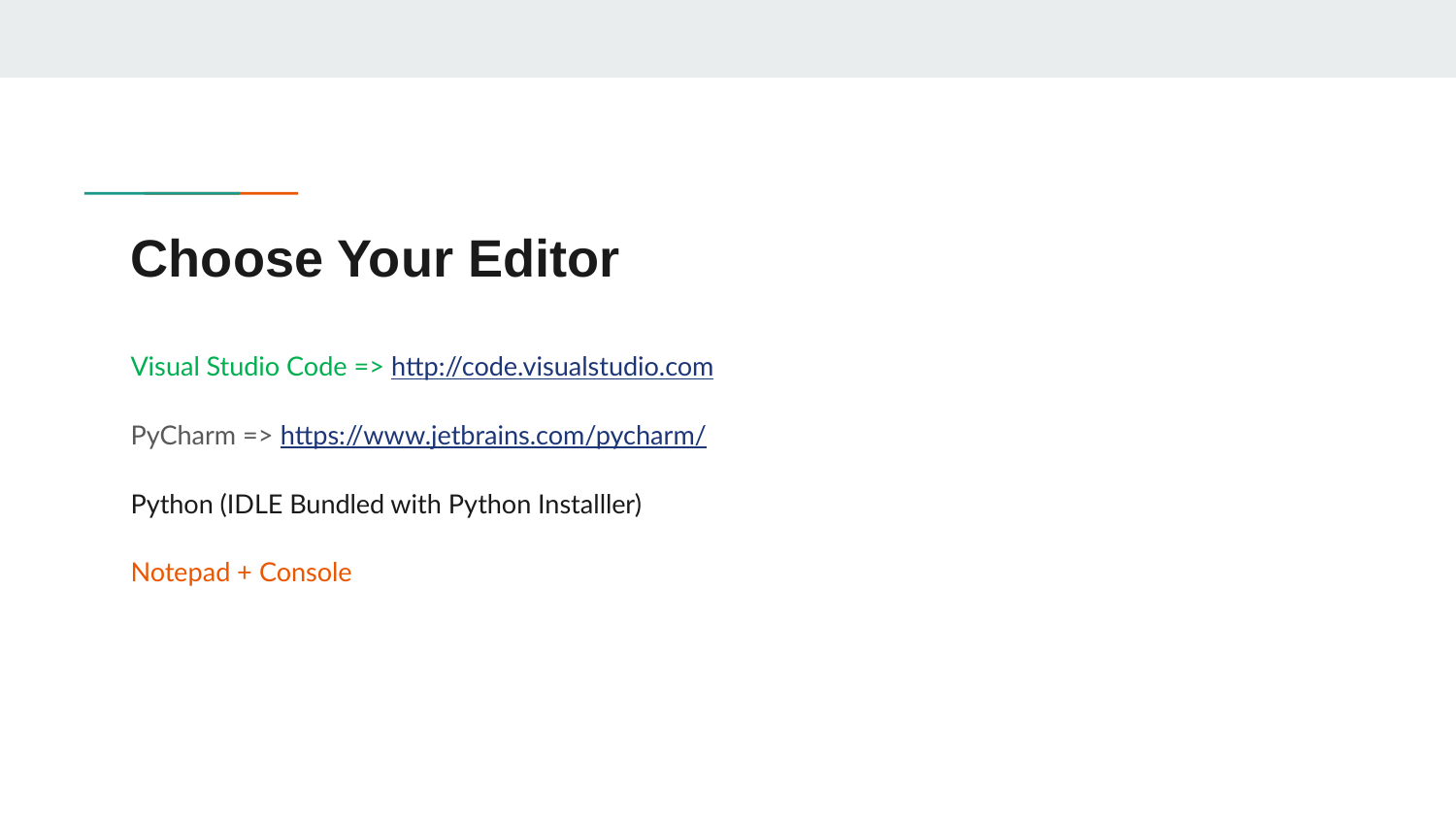

# Choose Your Editor
Visual Studio Code => http://code.visualstudio.com
PyCharm => https://www.jetbrains.com/pycharm/
Python (IDLE Bundled with Python Installler)
Notepad + Console